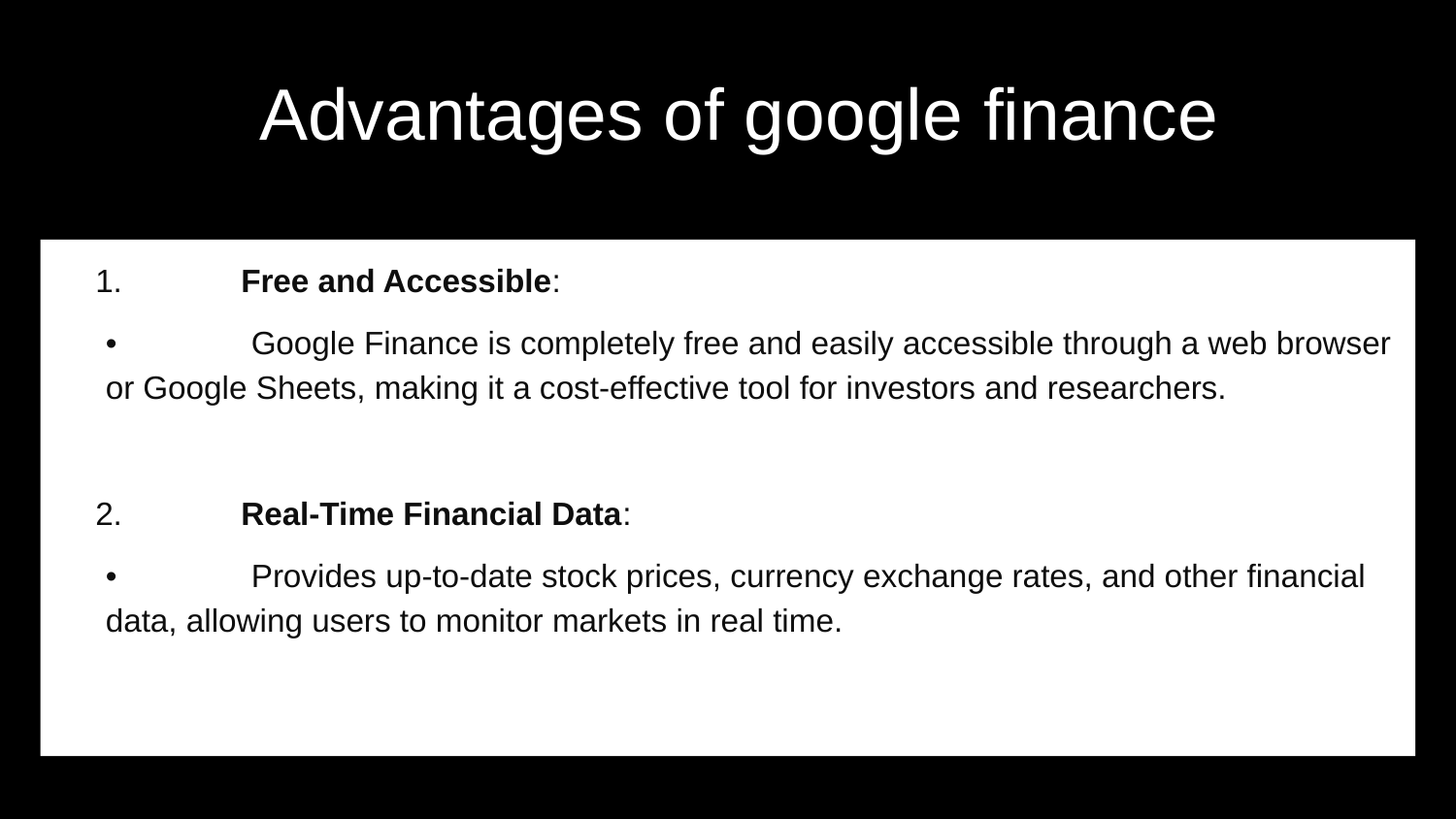

# Advantages of google finance
	1.	Free and Accessible:
	•	Google Finance is completely free and easily accessible through a web browser or Google Sheets, making it a cost-effective tool for investors and researchers.

	2.	Real-Time Financial Data:
	•	Provides up-to-date stock prices, currency exchange rates, and other financial data, allowing users to monitor markets in real time.